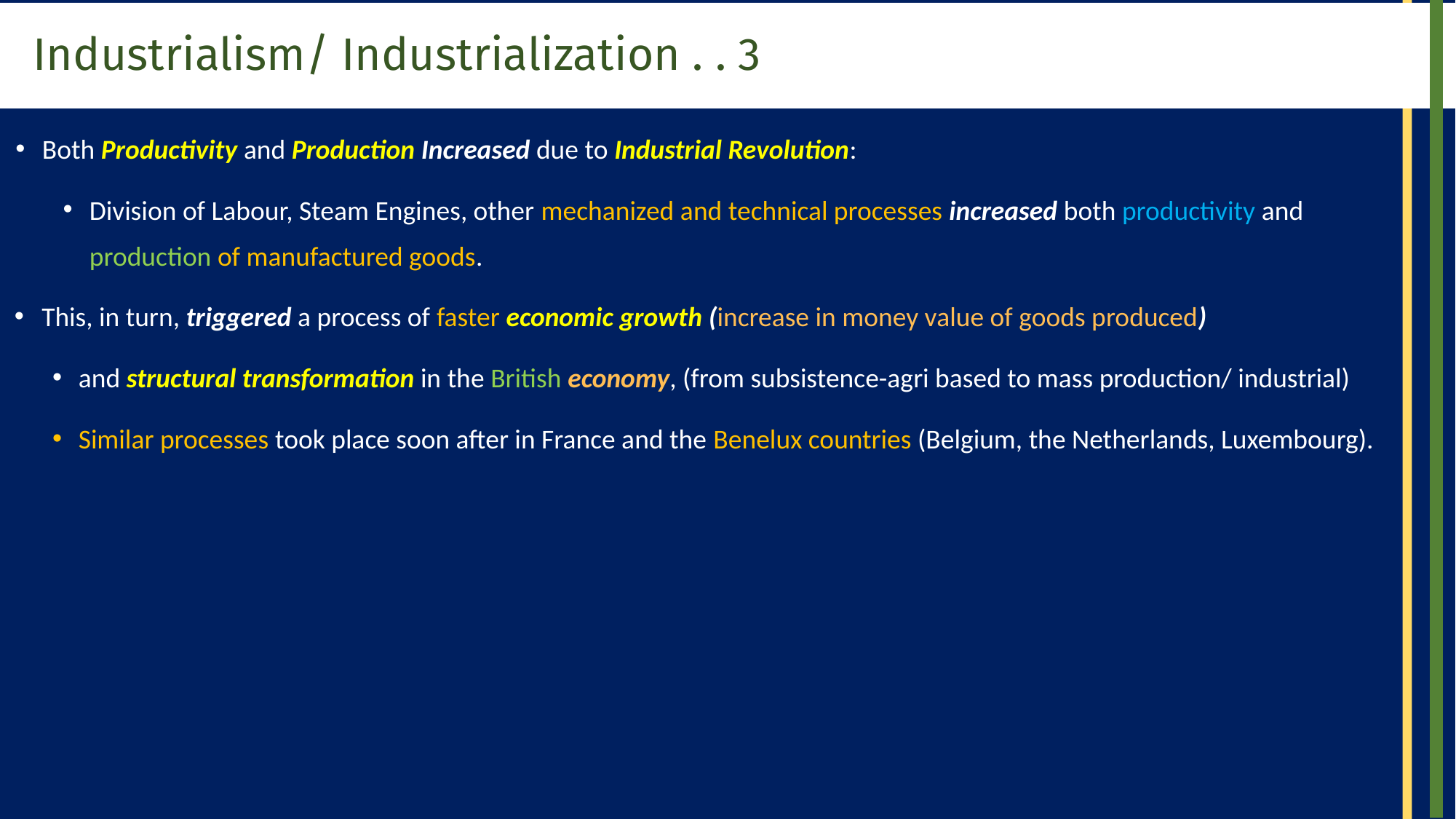

# Industrialism/ Industrialization . . 3
Both Productivity and Production Increased due to Industrial Revolution:
Division of Labour, Steam Engines, other mechanized and technical processes increased both productivity and production of manufactured goods.
This, in turn, triggered a process of faster economic growth (increase in money value of goods produced)
and structural transformation in the British economy, (from subsistence-agri based to mass production/ industrial)
Similar processes took place soon after in France and the Benelux countries (Belgium, the Netherlands, Luxembourg).